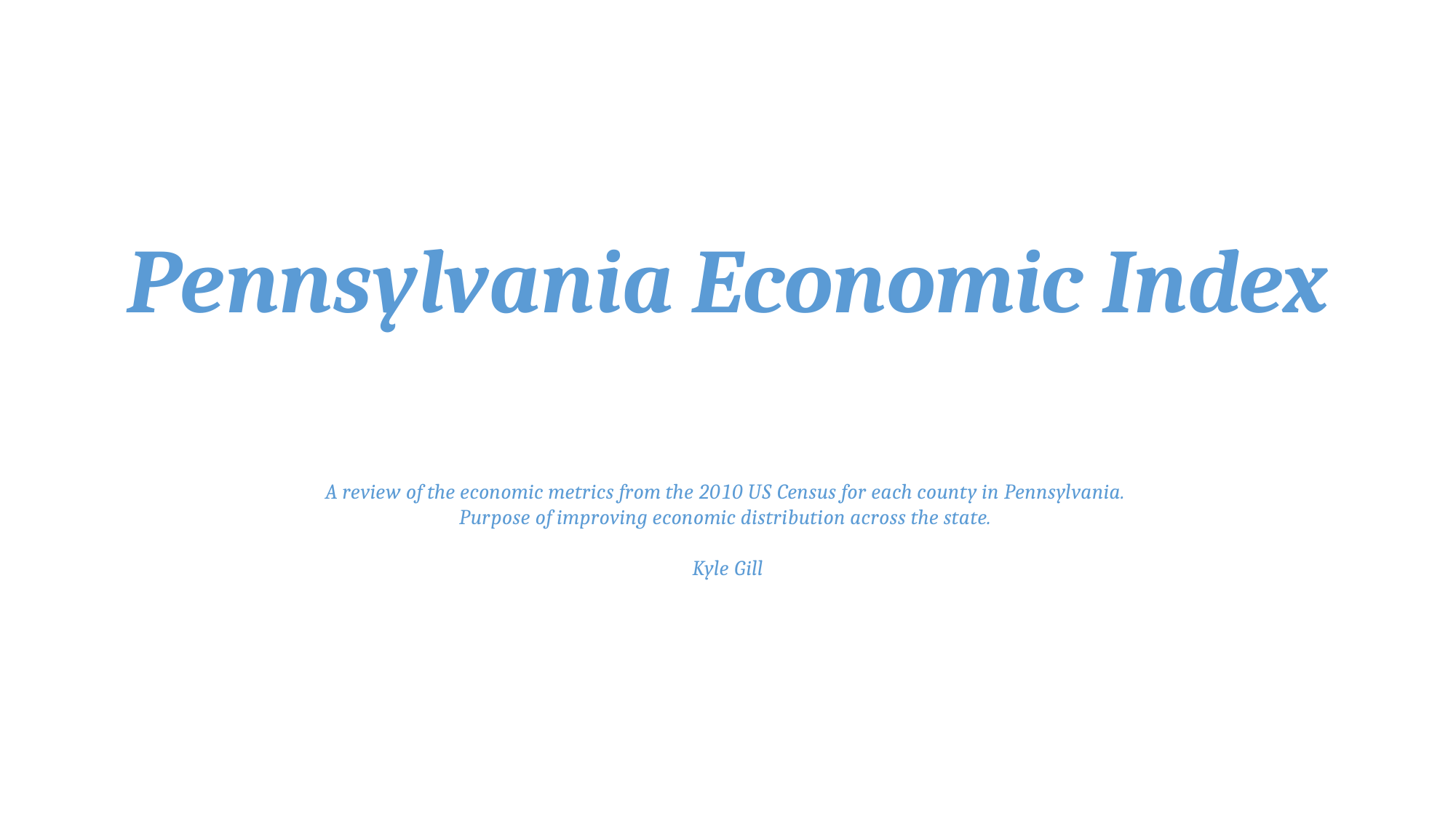

# Pennsylvania Economic Index
A review of the economic metrics from the 2010 US Census for each county in Pennsylvania.
Purpose of improving economic distribution across the state.

Kyle Gill